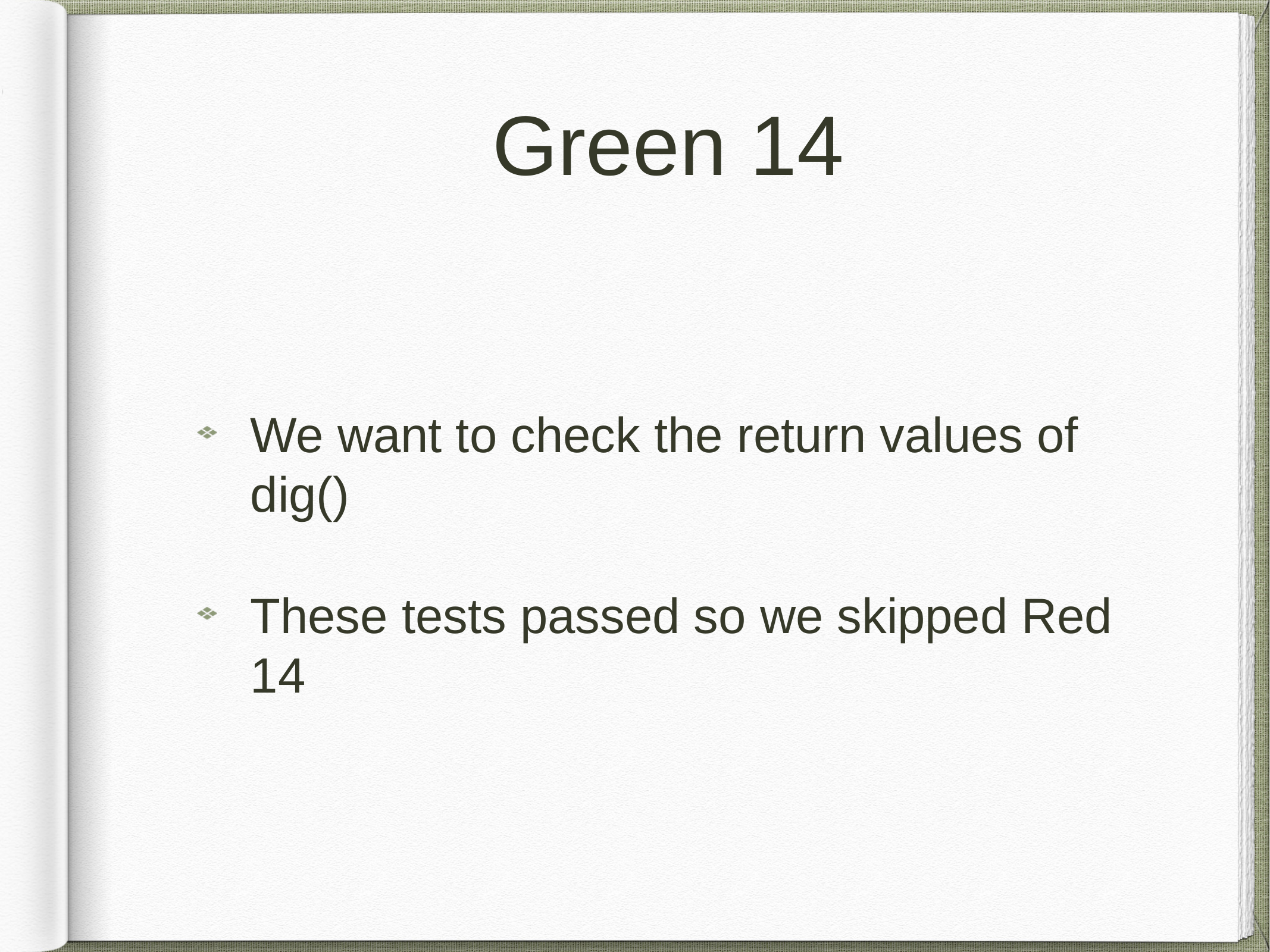

# Green 14
We want to check the return values of dig()
These tests passed so we skipped Red 14